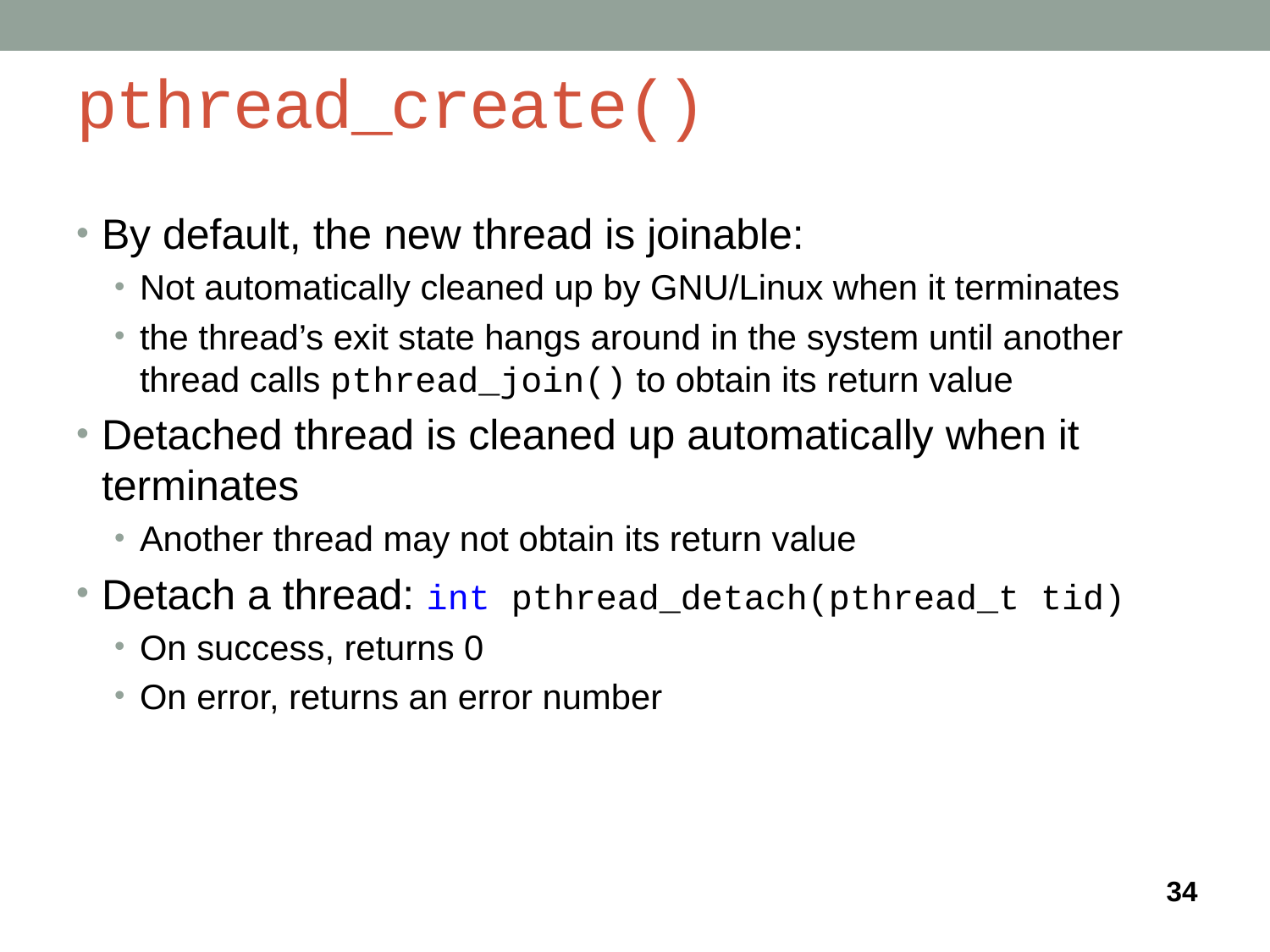

# pthread_create()
By default, the new thread is joinable:
Not automatically cleaned up by GNU/Linux when it terminates
the thread’s exit state hangs around in the system until another thread calls pthread_join() to obtain its return value
Detached thread is cleaned up automatically when it terminates
Another thread may not obtain its return value
Detach a thread: int pthread_detach(pthread_t tid)
On success, returns 0
On error, returns an error number

34